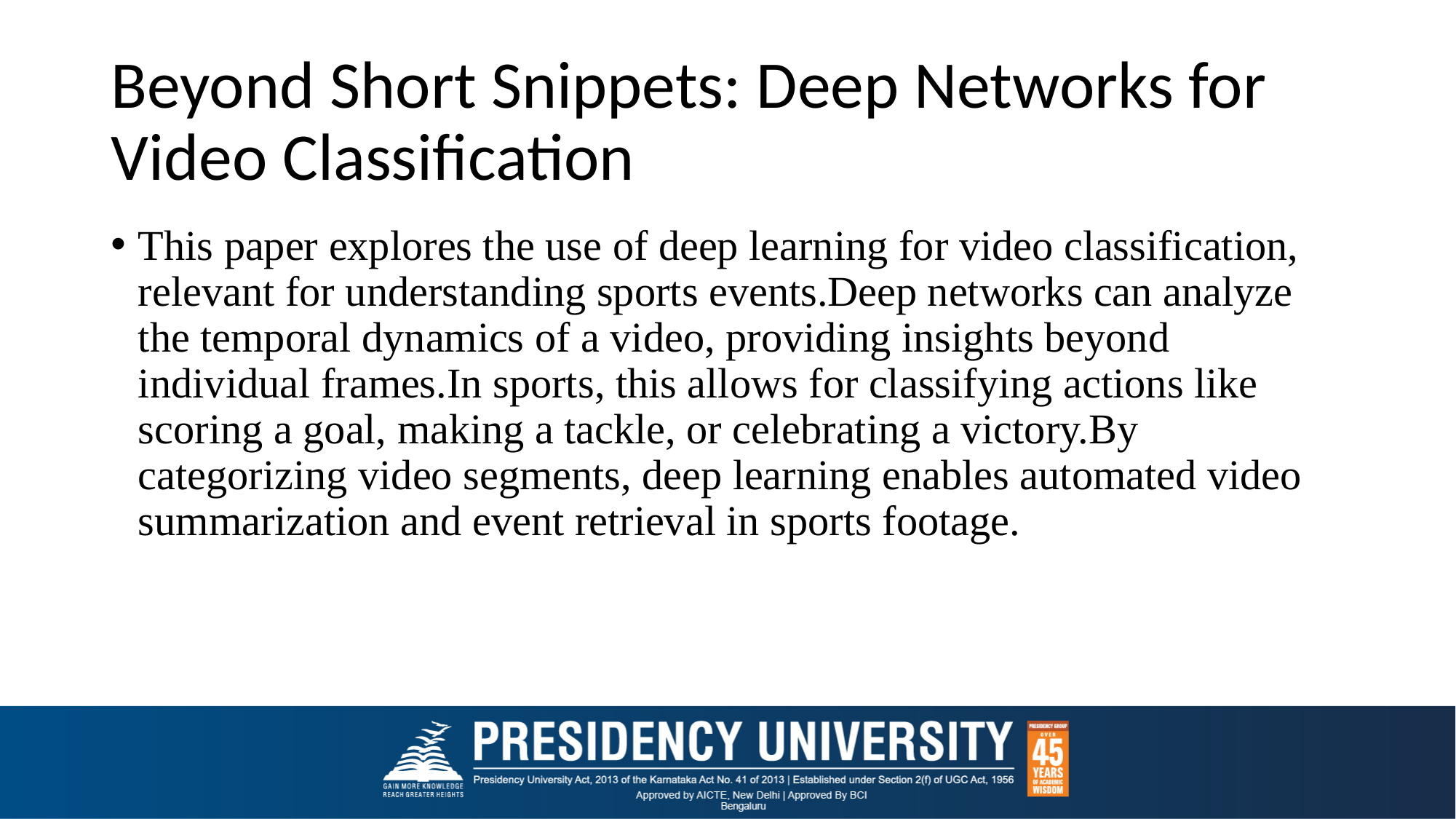

# Beyond Short Snippets: Deep Networks for Video Classification
This paper explores the use of deep learning for video classification, relevant for understanding sports events.Deep networks can analyze the temporal dynamics of a video, providing insights beyond individual frames.In sports, this allows for classifying actions like scoring a goal, making a tackle, or celebrating a victory.By categorizing video segments, deep learning enables automated video summarization and event retrieval in sports footage.